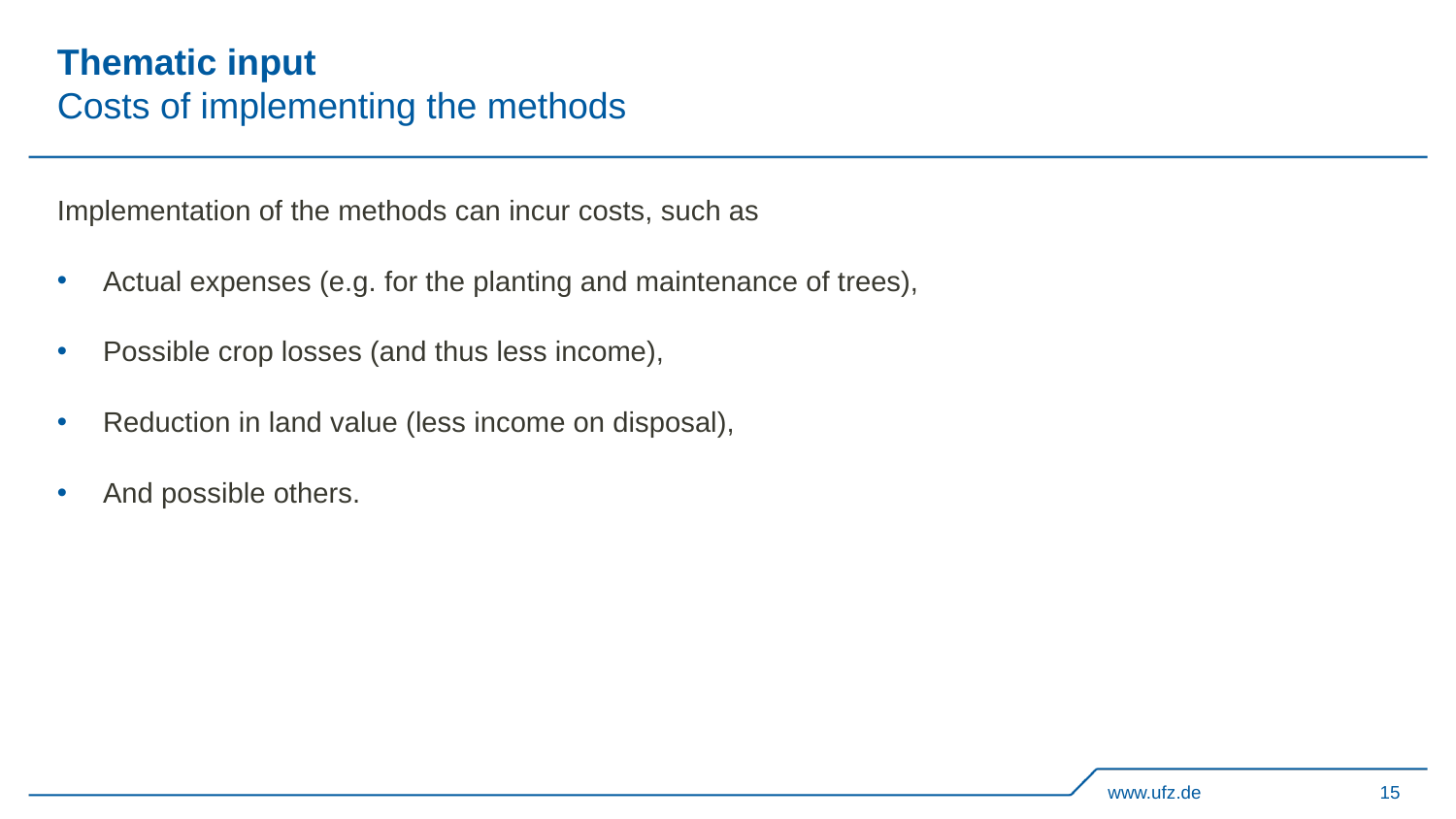

# Thematic input Costs of implementing the methods
Implementation of the methods can incur costs, such as
Actual expenses (e.g. for the planting and maintenance of trees),
Possible crop losses (and thus less income),
Reduction in land value (less income on disposal),
And possible others.
www.ufz.de
15